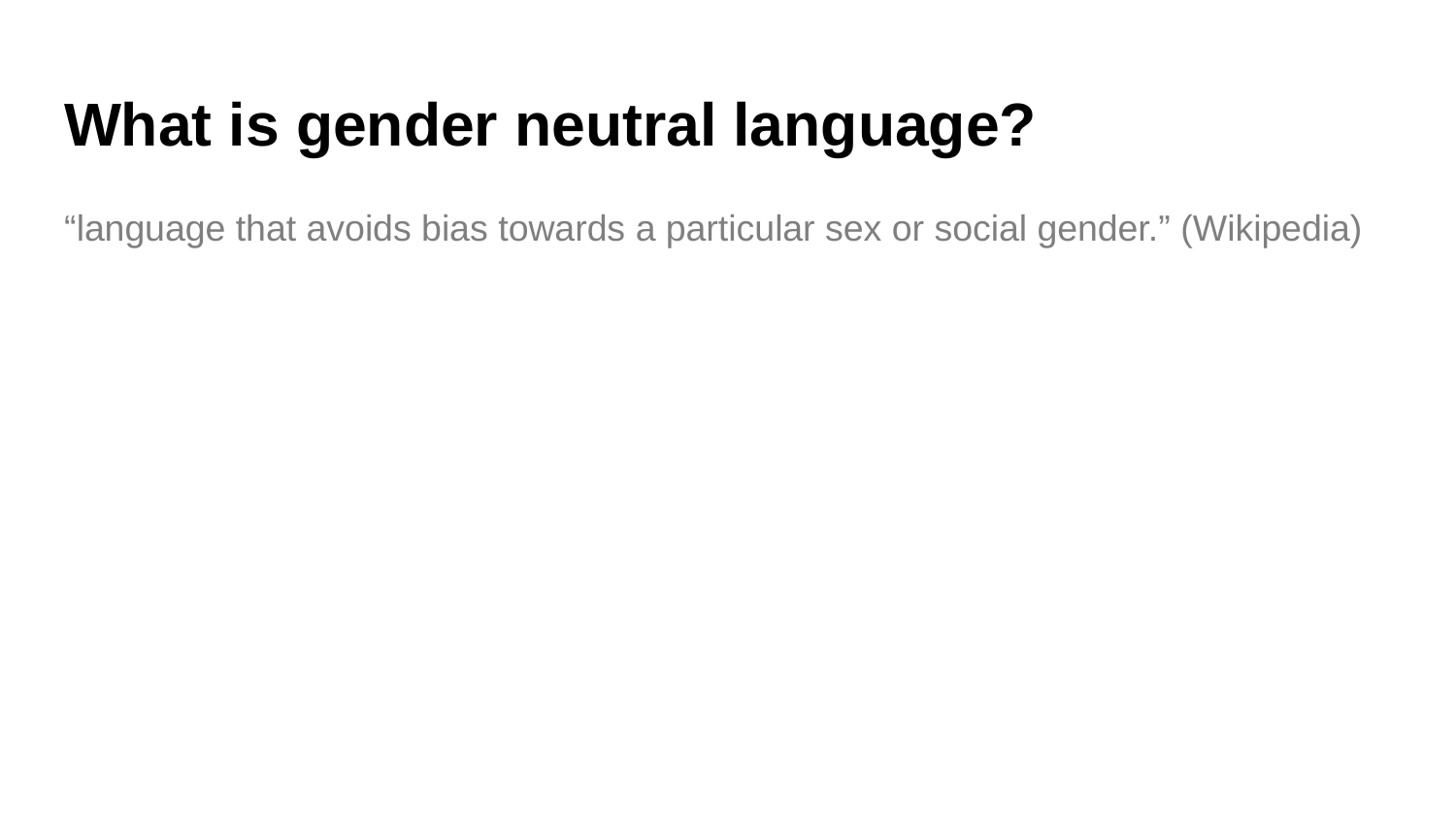

# What is gender neutral language?
“language that avoids bias towards a particular sex or social gender.” (Wikipedia)